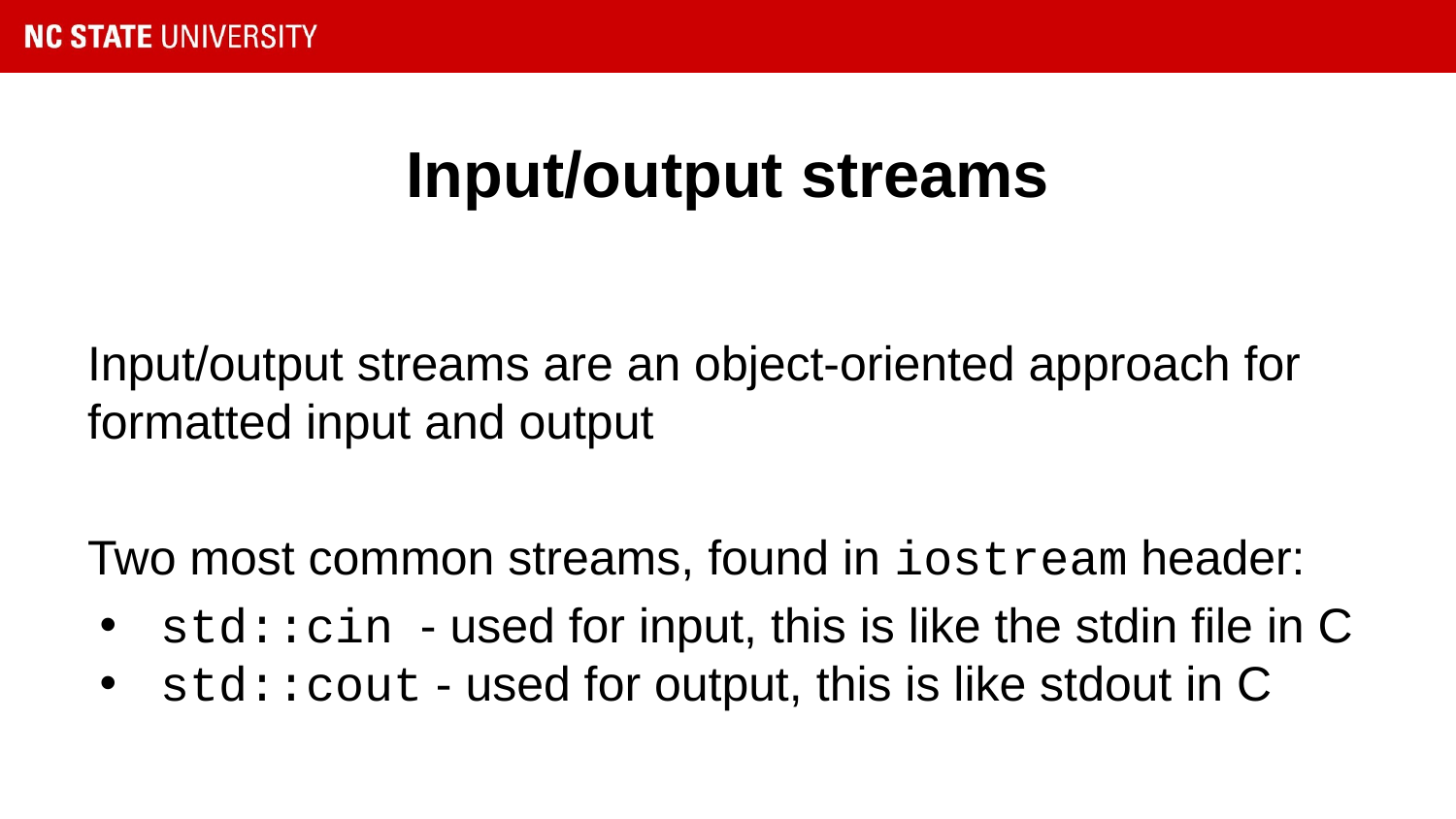

# Input/output streams
Input/output streams are an object-oriented approach for formatted input and output

Two most common streams, found in iostream header:
std::cin  - used for input, this is like the stdin file in C
std::cout - used for output, this is like stdout in C